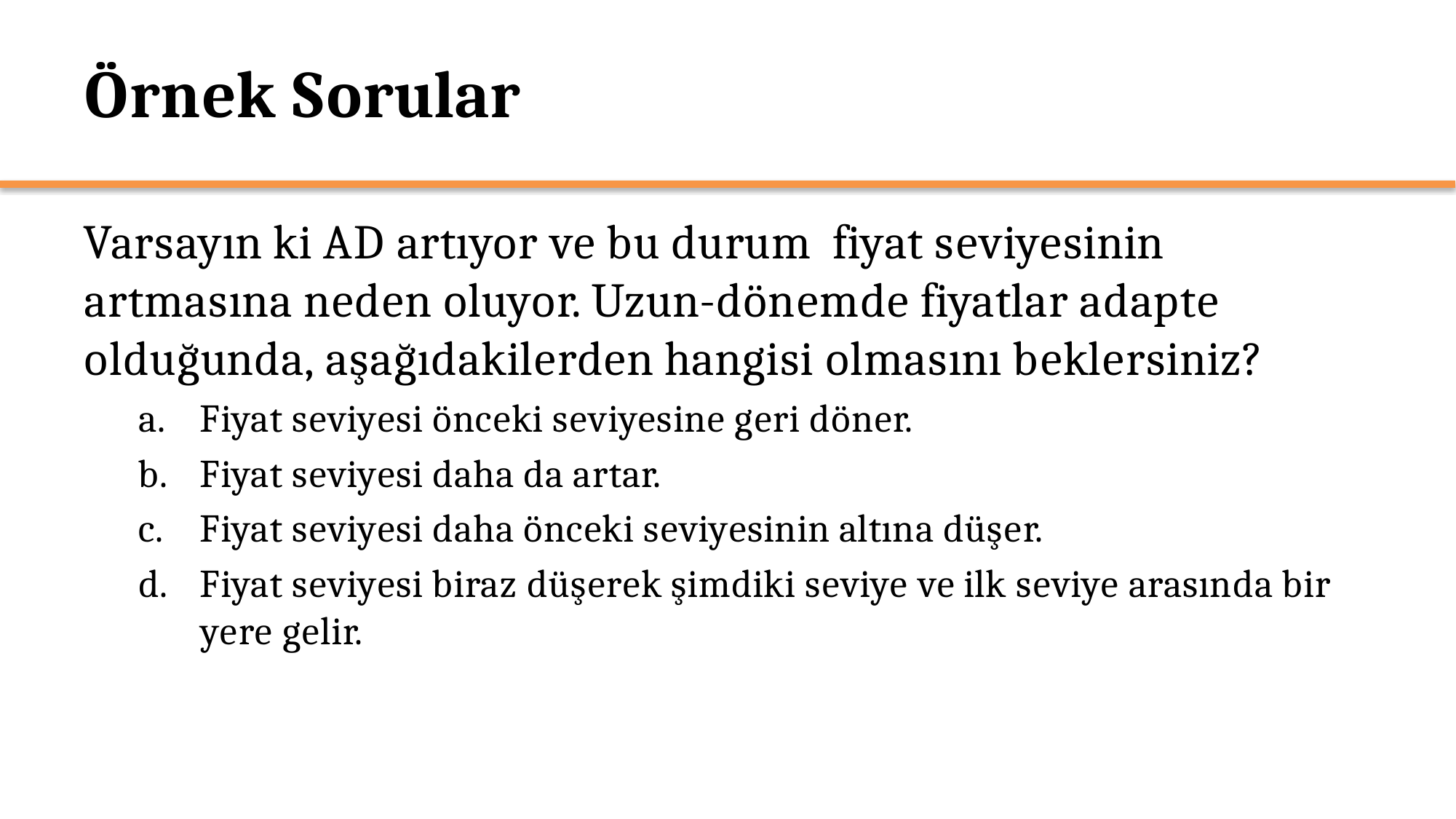

# Örnek Sorular
Varsayın ki AD artıyor ve bu durum  fiyat seviyesinin artmasına neden oluyor. Uzun-dönemde fiyatlar adapte olduğunda, aşağıdakilerden hangisi olmasını beklersiniz?
Fiyat seviyesi önceki seviyesine geri döner.
Fiyat seviyesi daha da artar.
Fiyat seviyesi daha önceki seviyesinin altına düşer.
Fiyat seviyesi biraz düşerek şimdiki seviye ve ilk seviye arasında bir yere gelir.